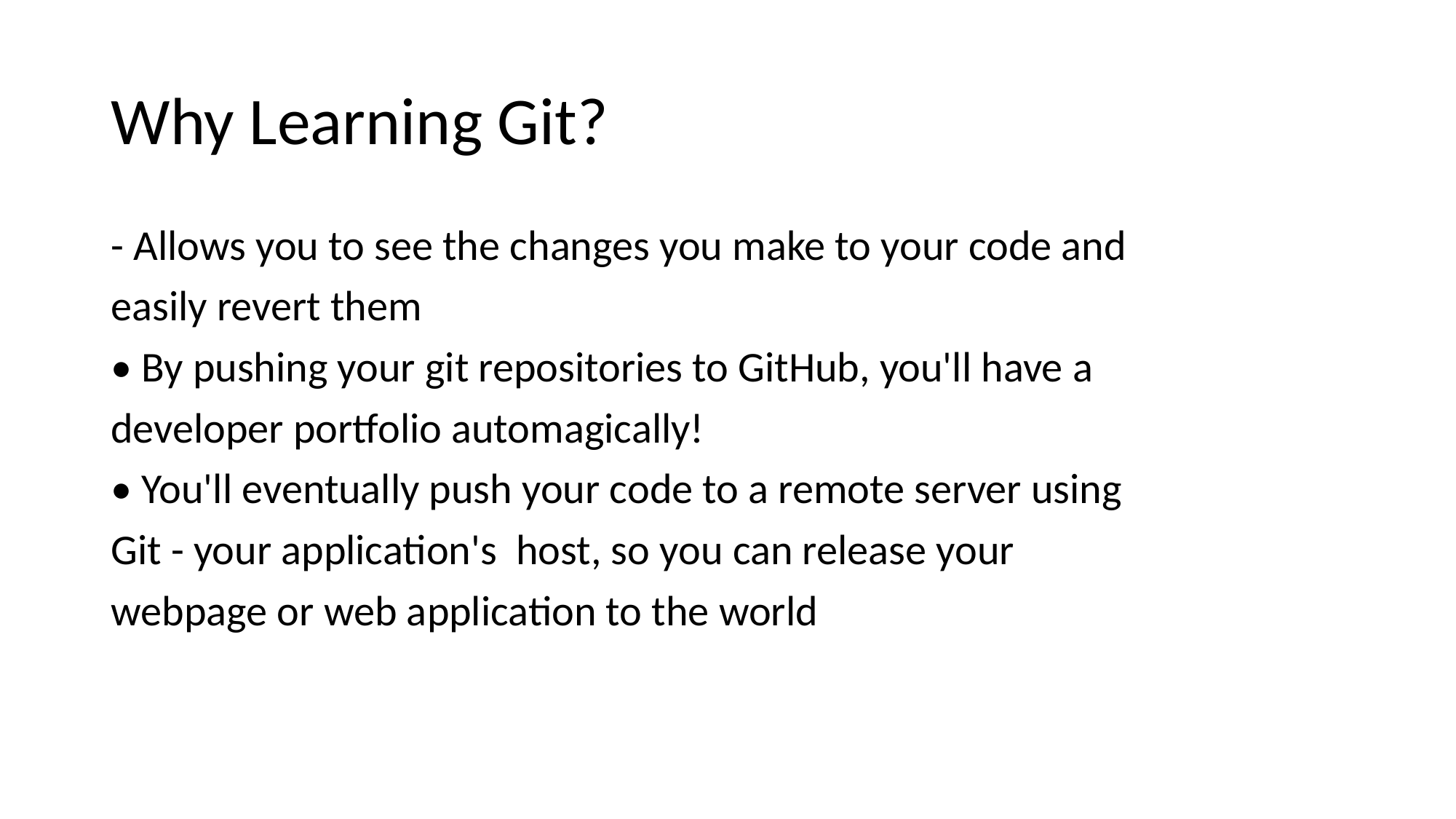

# Why Learning Git?
- Allows you to see the changes you make to your code and
easily revert them
• By pushing your git repositories to GitHub, you'll have a
developer portfolio automagically!
• You'll eventually push your code to a remote server using
Git - your application's  host, so you can release your
webpage or web application to the world